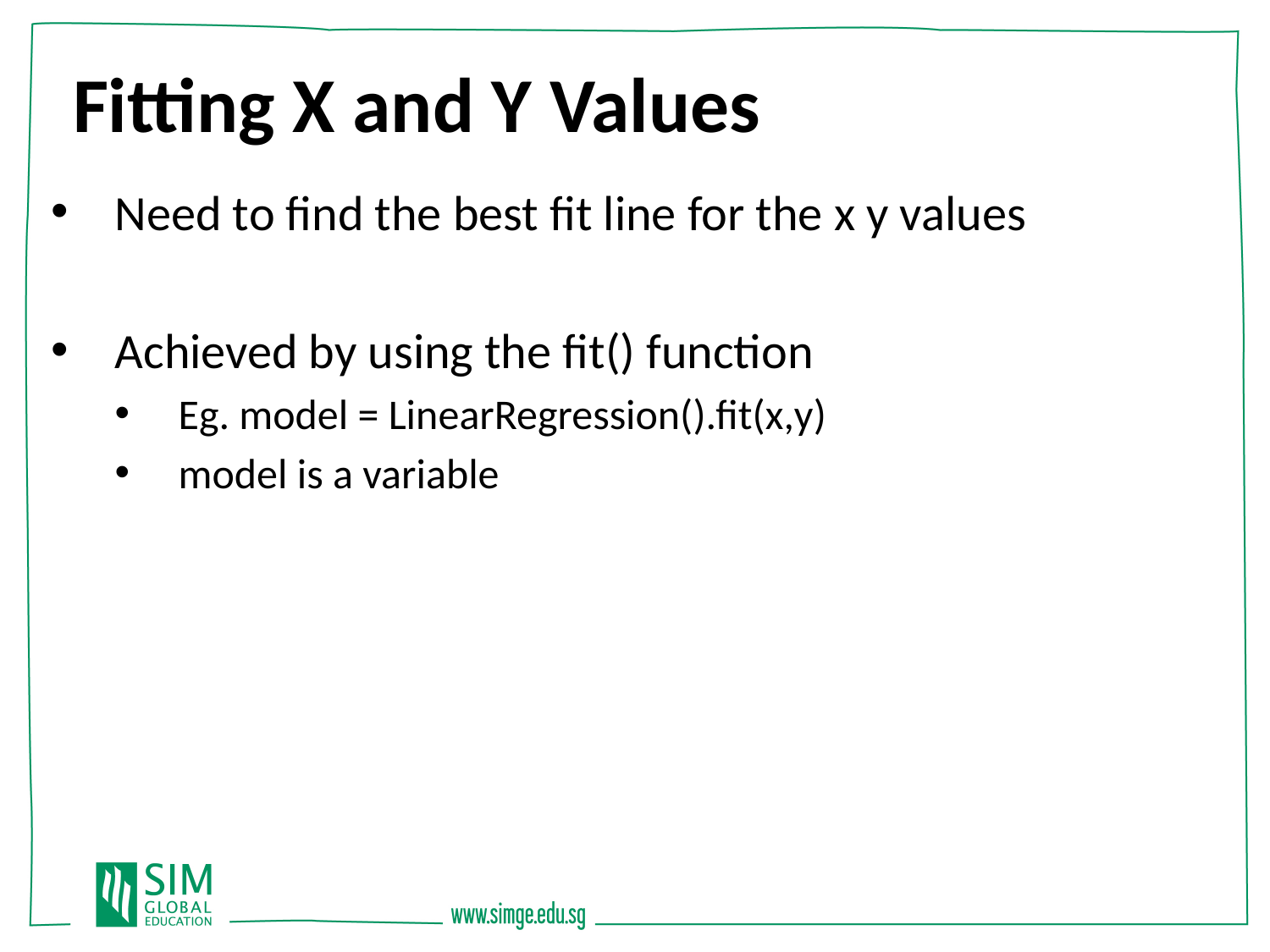

Fitting X and Y Values
Need to find the best fit line for the x y values

Achieved by using the fit() function
Eg. model = LinearRegression().fit(x,y)
model is a variable